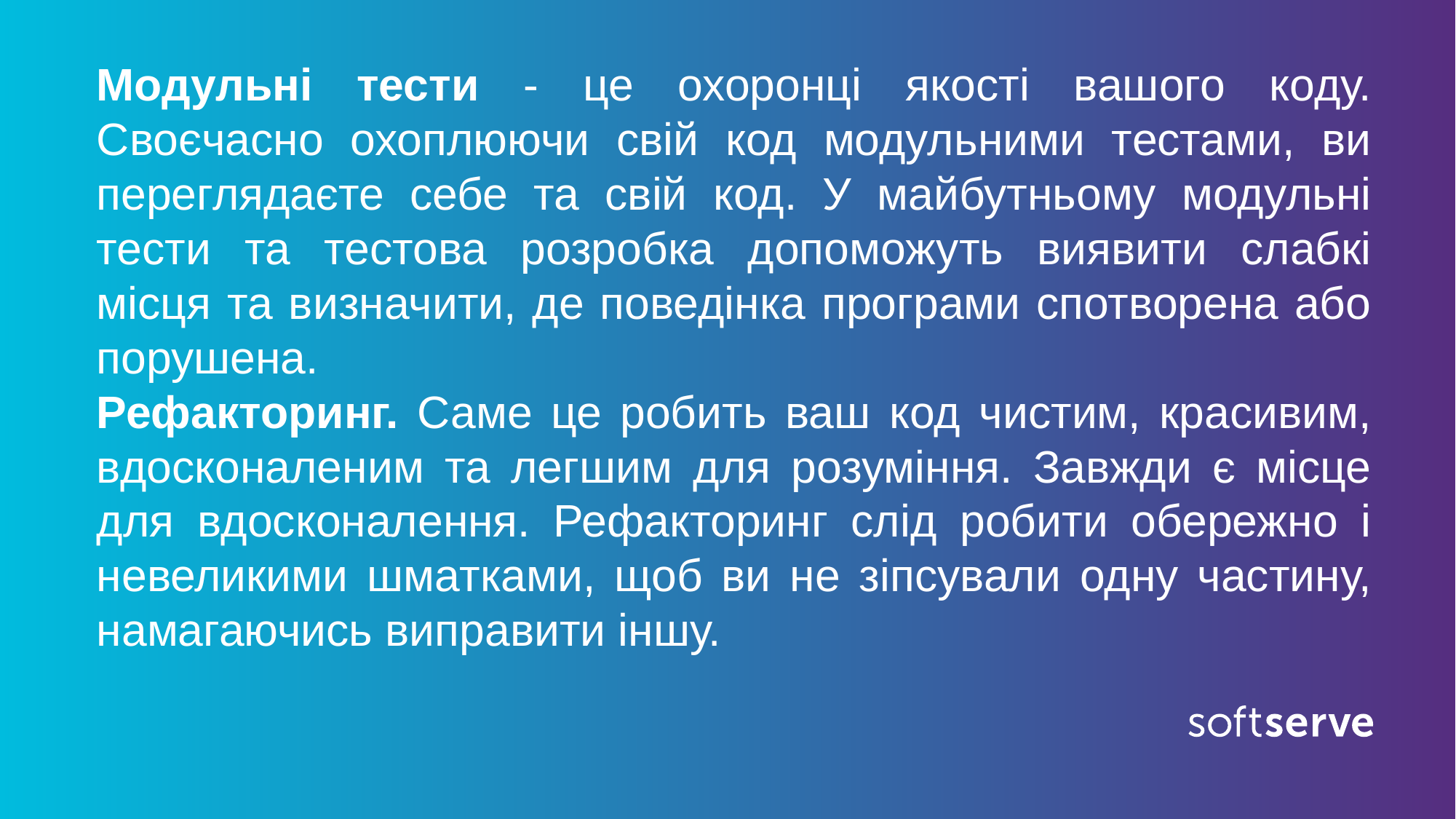

Модульні тести - це охоронці якості вашого коду. Своєчасно охоплюючи свій код модульними тестами, ви переглядаєте себе та свій код. У майбутньому модульні тести та тестова розробка допоможуть виявити слабкі місця та визначити, де поведінка програми спотворена або порушена.
Рефакторинг. Саме це робить ваш код чистим, красивим, вдосконаленим та легшим для розуміння. Завжди є місце для вдосконалення. Рефакторинг слід робити обережно і невеликими шматками, щоб ви не зіпсували одну частину, намагаючись виправити іншу.